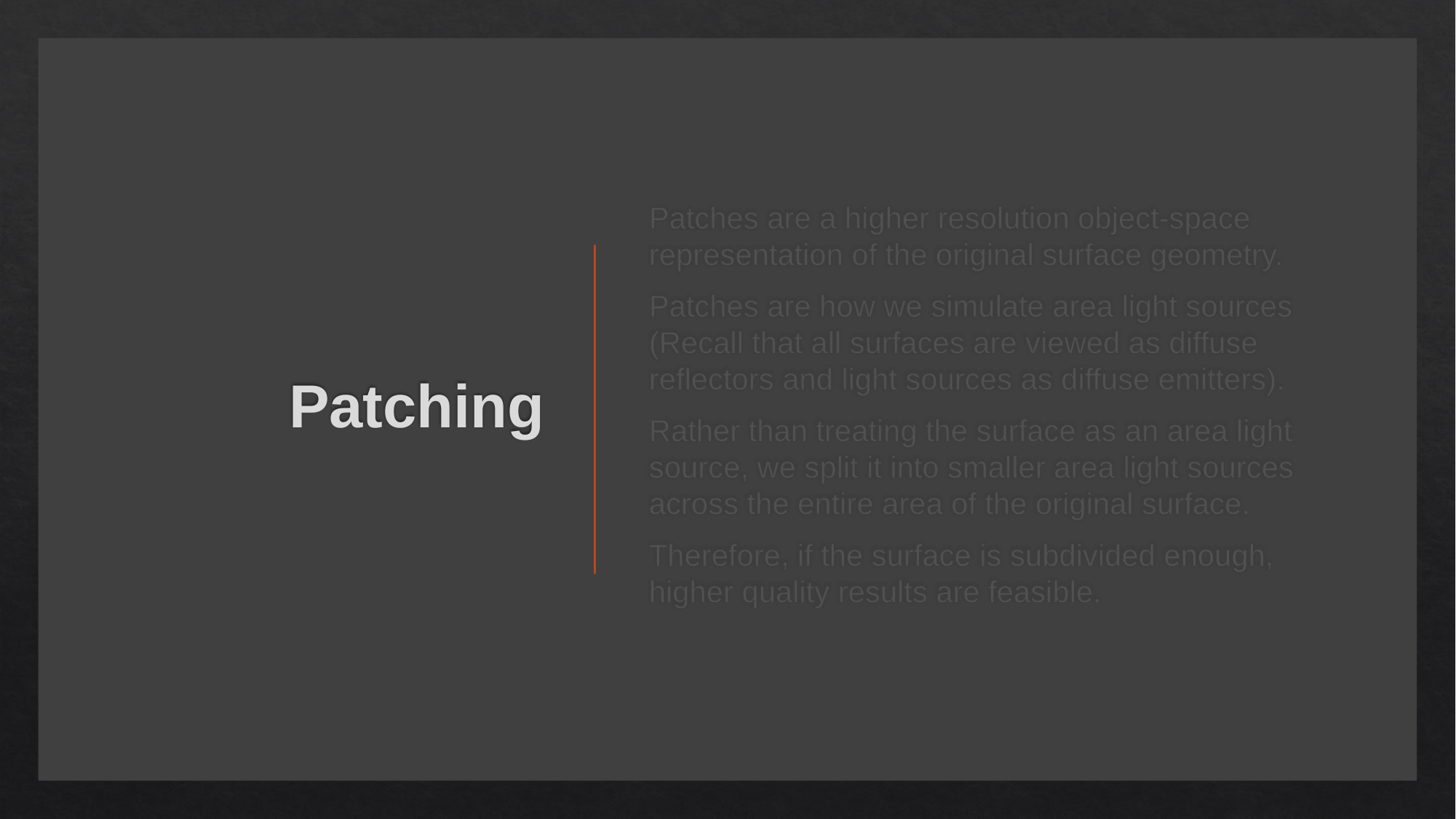

# Patching
Patches are a higher resolution object-space representation of the original surface geometry.
Patches are how we simulate area light sources (Recall that all surfaces are viewed as diffuse reflectors and light sources as diffuse emitters).
Rather than treating the surface as an area light source, we split it into smaller area light sources across the entire area of the original surface.
Therefore, if the surface is subdivided enough, higher quality results are feasible.